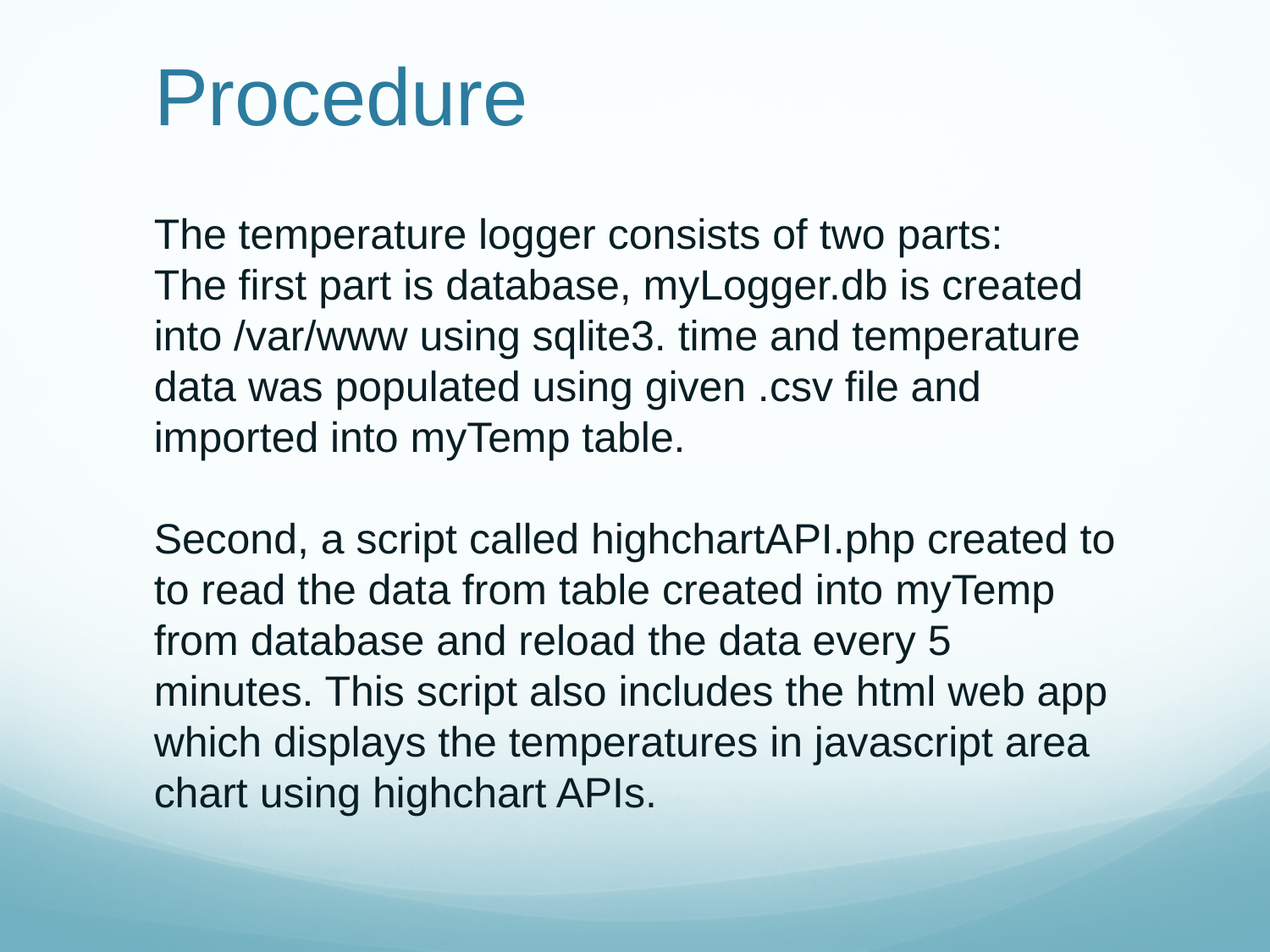

# Procedure
The temperature logger consists of two parts:
The first part is database, myLogger.db is created into /var/www using sqlite3. time and temperature data was populated using given .csv file and imported into myTemp table.

Second, a script called highchartAPI.php created to to read the data from table created into myTemp from database and reload the data every 5 minutes. This script also includes the html web app which displays the temperatures in javascript area chart using highchart APIs.